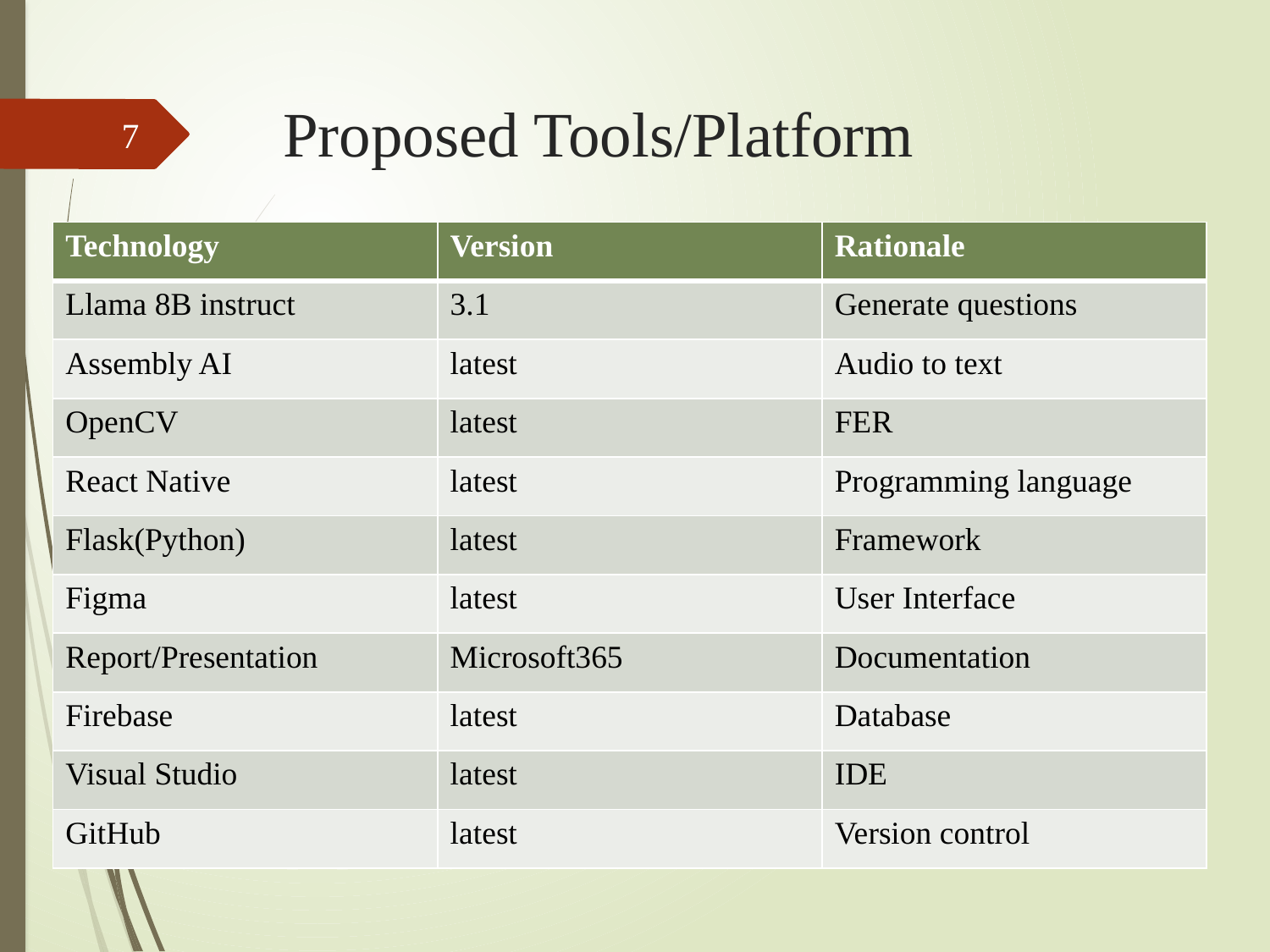

# Proposed Tools/Platform
7
| Technology | Version | Rationale |
| --- | --- | --- |
| Llama 8B instruct | 3.1 | Generate questions |
| Assembly AI | latest | Audio to text |
| OpenCV | latest | FER |
| React Native | latest | Programming language |
| Flask(Python) | latest | Framework |
| Figma | latest | User Interface |
| Report/Presentation | Microsoft365 | Documentation |
| Firebase | latest | Database |
| Visual Studio | latest | IDE |
| GitHub | latest | Version control |